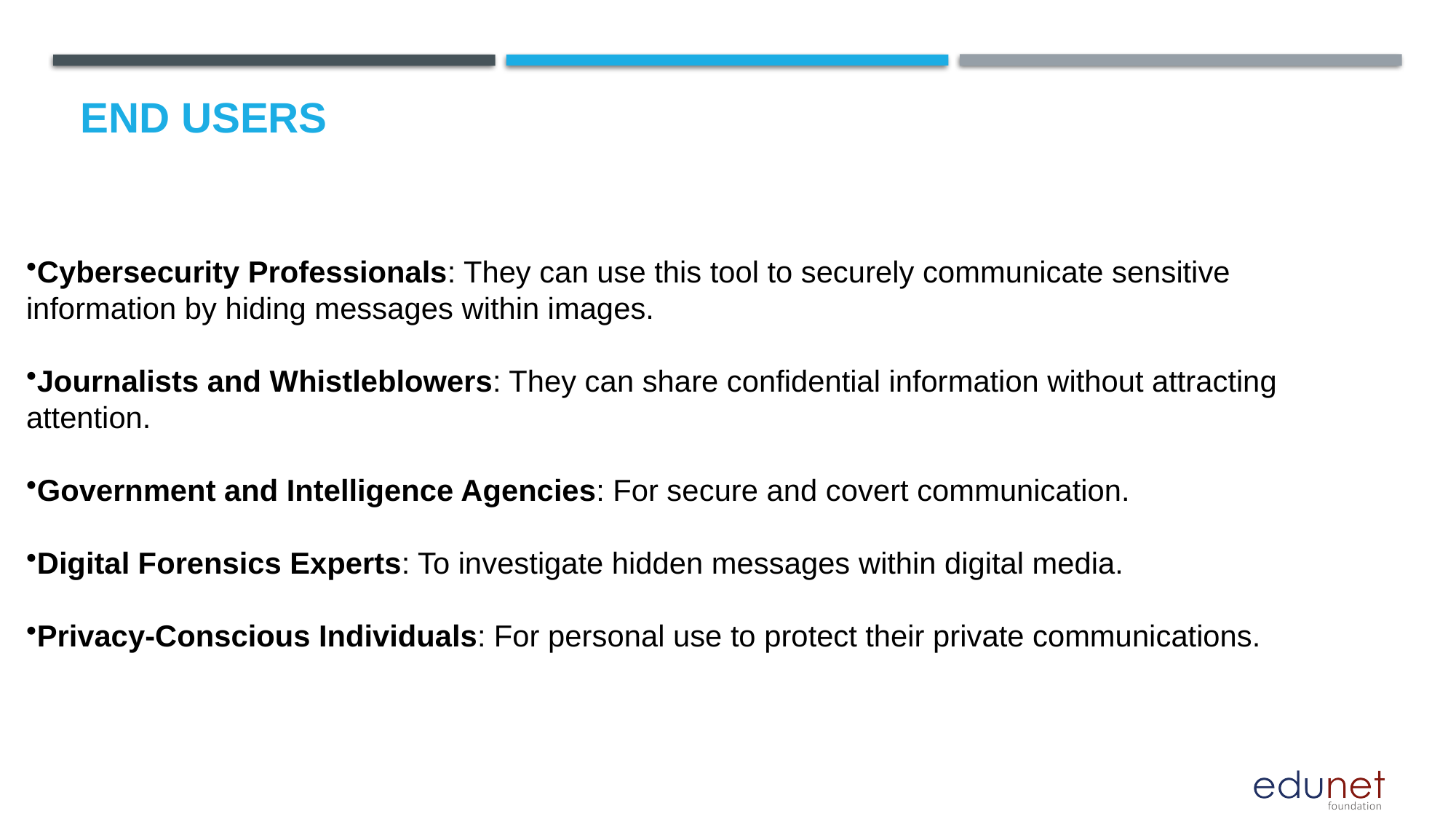

# End users
Cybersecurity Professionals: They can use this tool to securely communicate sensitive information by hiding messages within images.

Journalists and Whistleblowers: They can share confidential information without attracting attention.

Government and Intelligence Agencies: For secure and covert communication.

Digital Forensics Experts: To investigate hidden messages within digital media.

Privacy-Conscious Individuals: For personal use to protect their private communications.